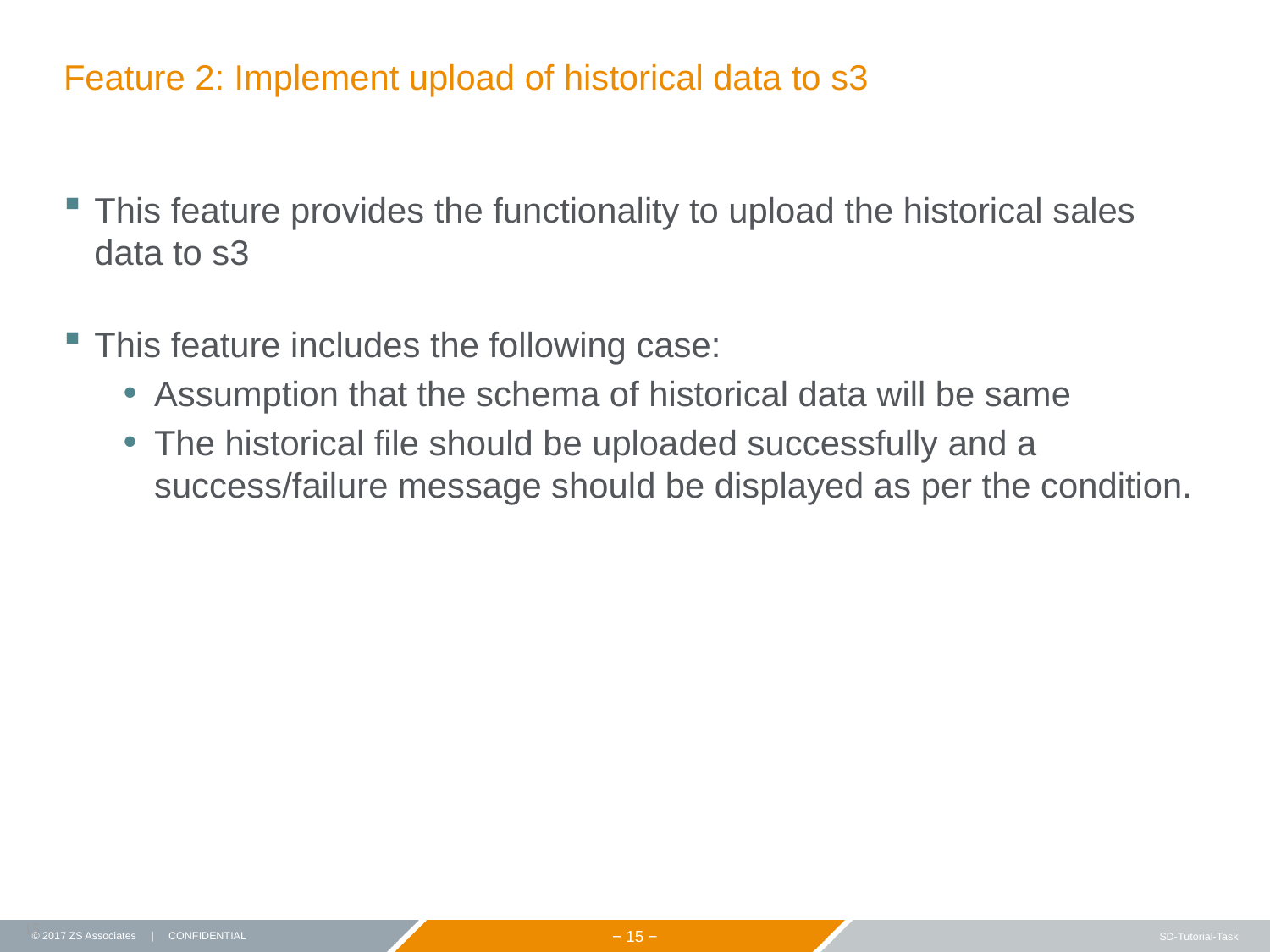

# Feature 2: Implement upload of historical data to s3
This feature provides the functionality to upload the historical sales data to s3
This feature includes the following case:
Assumption that the schema of historical data will be same
The historical file should be uploaded successfully and a success/failure message should be displayed as per the condition.

15